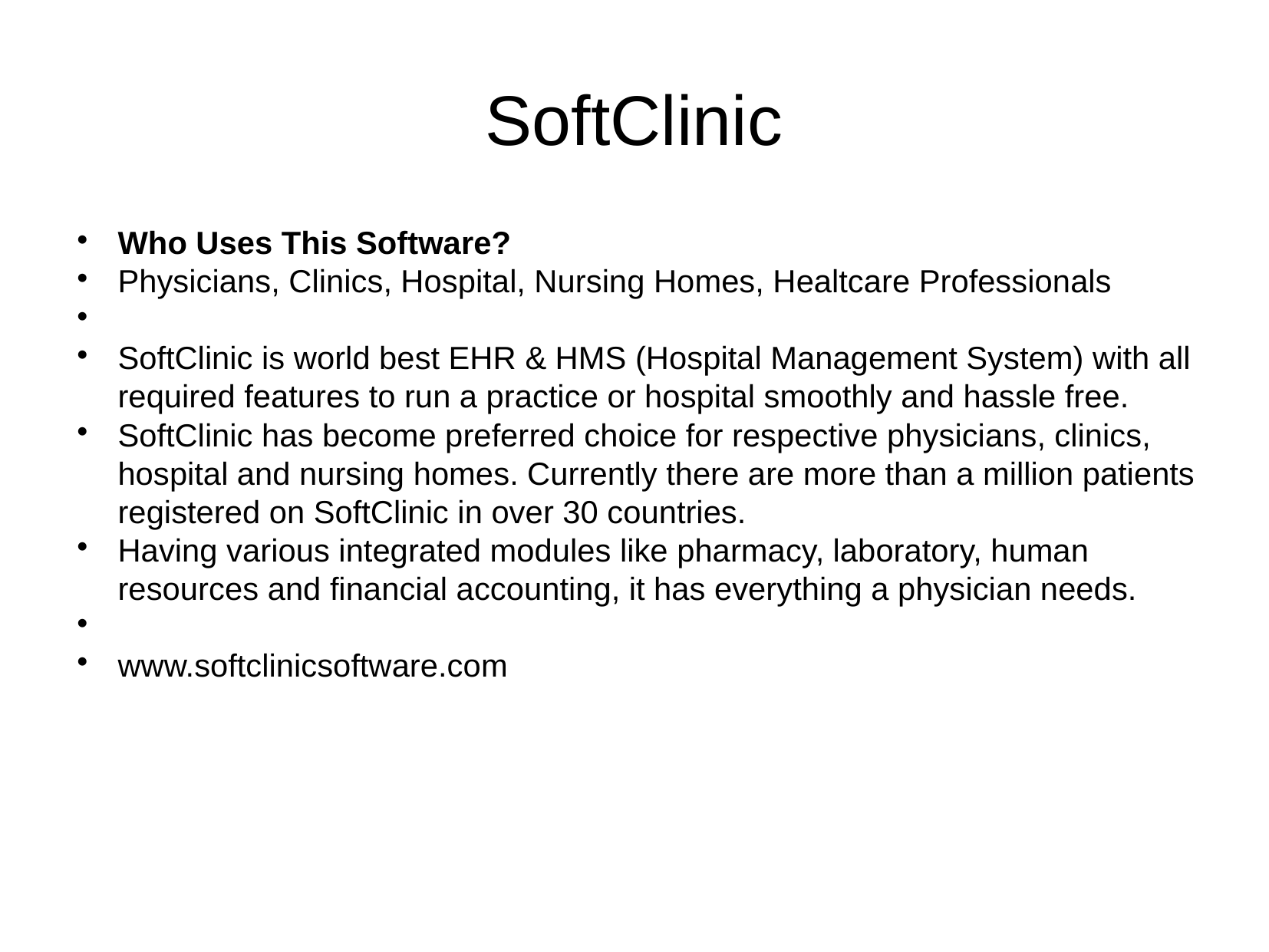

SoftClinic
Who Uses This Software?
Physicians, Clinics, Hospital, Nursing Homes, Healtcare Professionals

SoftClinic is world best EHR & HMS (Hospital Management System) with all required features to run a practice or hospital smoothly and hassle free.
SoftClinic has become preferred choice for respective physicians, clinics, hospital and nursing homes. Currently there are more than a million patients registered on SoftClinic in over 30 countries.
Having various integrated modules like pharmacy, laboratory, human resources and financial accounting, it has everything a physician needs.

www.softclinicsoftware.com